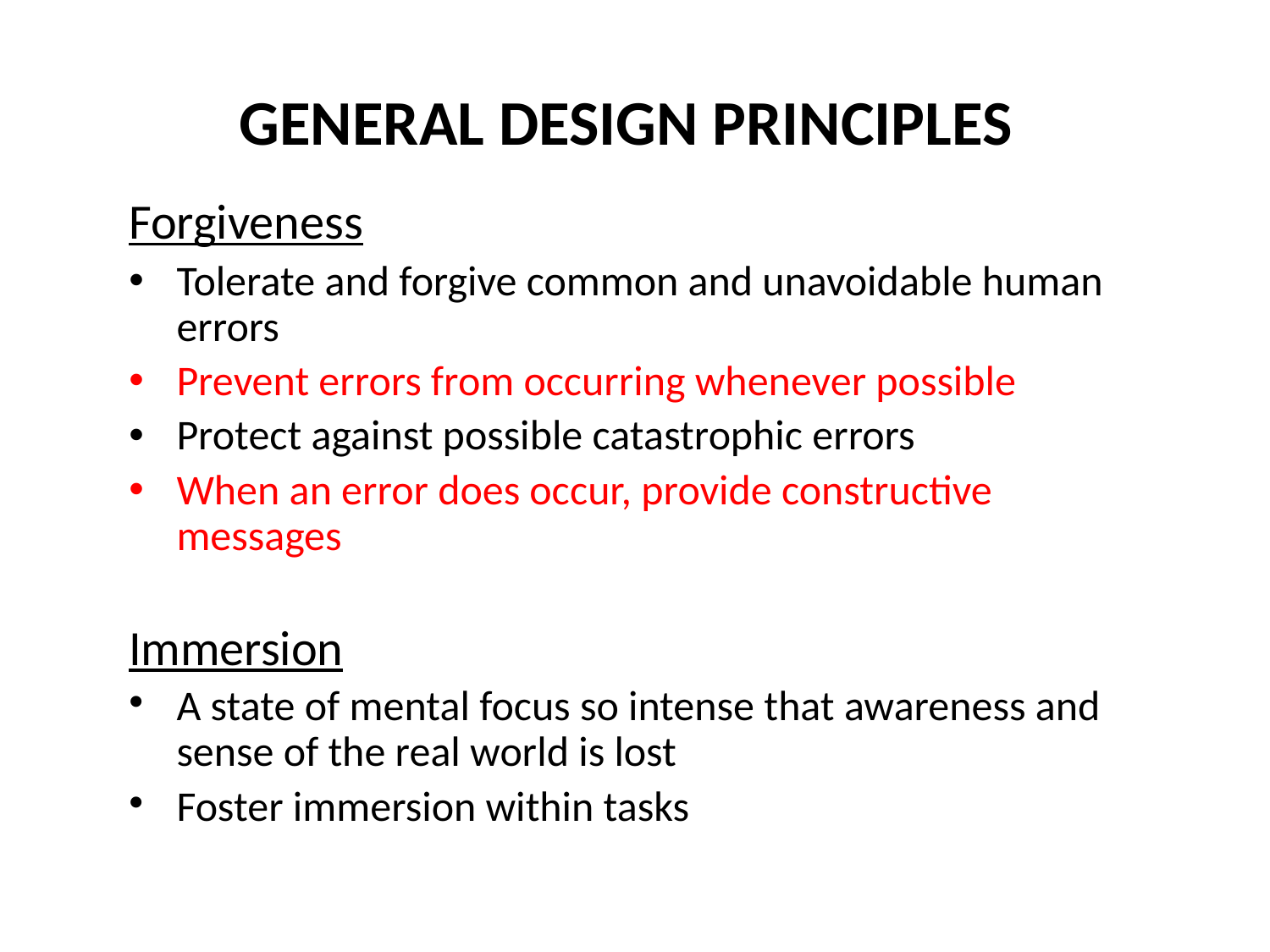

# GENERAL DESIGN PRINCIPLES
Forgiveness
Tolerate and forgive common and unavoidable human errors
Prevent errors from occurring whenever possible
Protect against possible catastrophic errors
When an error does occur, provide constructive messages

Immersion
A state of mental focus so intense that awareness and sense of the real world is lost
Foster immersion within tasks